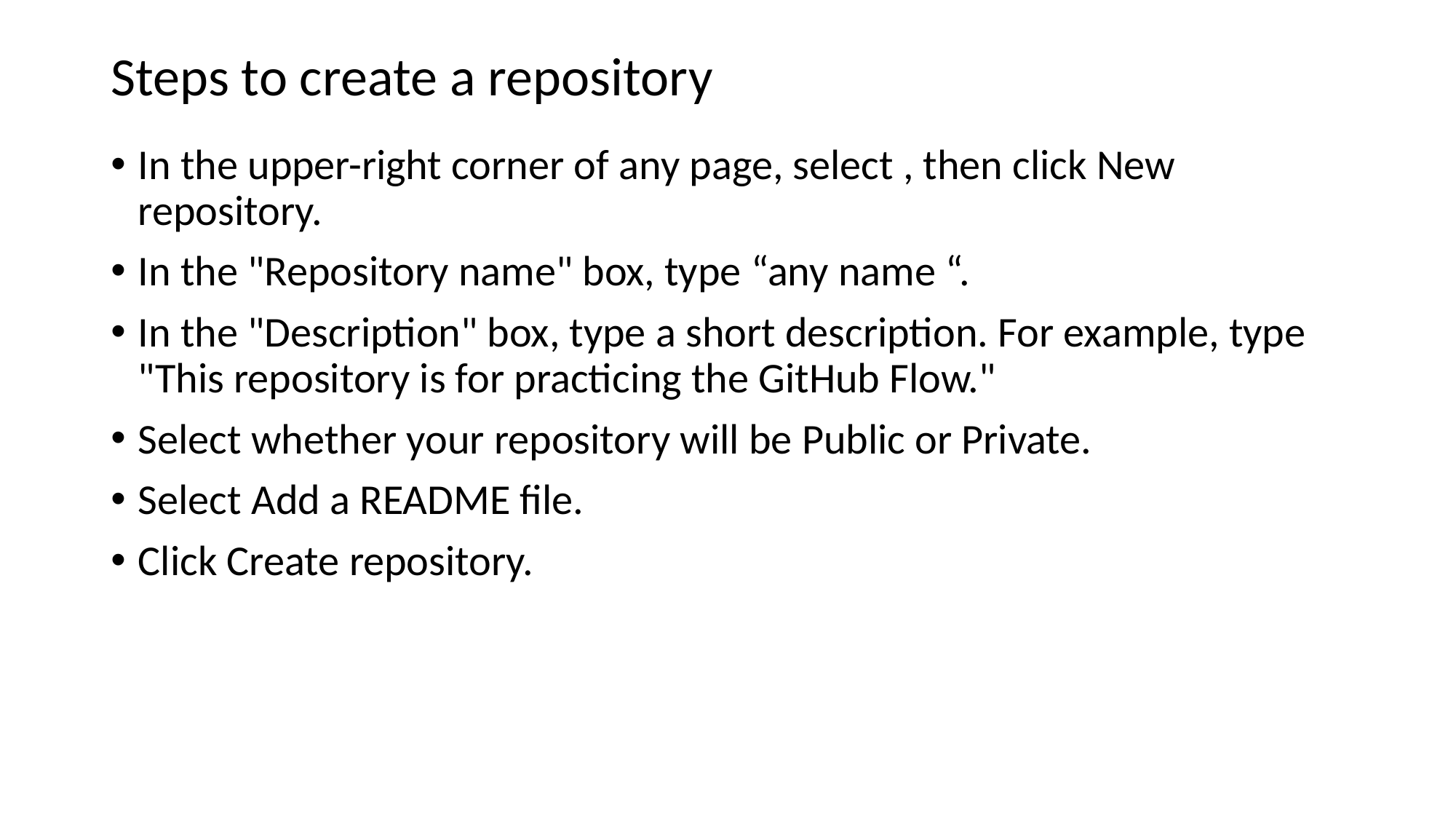

# Steps to create a repository
In the upper-right corner of any page, select , then click New repository.
In the "Repository name" box, type “any name “.
In the "Description" box, type a short description. For example, type "This repository is for practicing the GitHub Flow."
Select whether your repository will be Public or Private.
Select Add a README file.
Click Create repository.